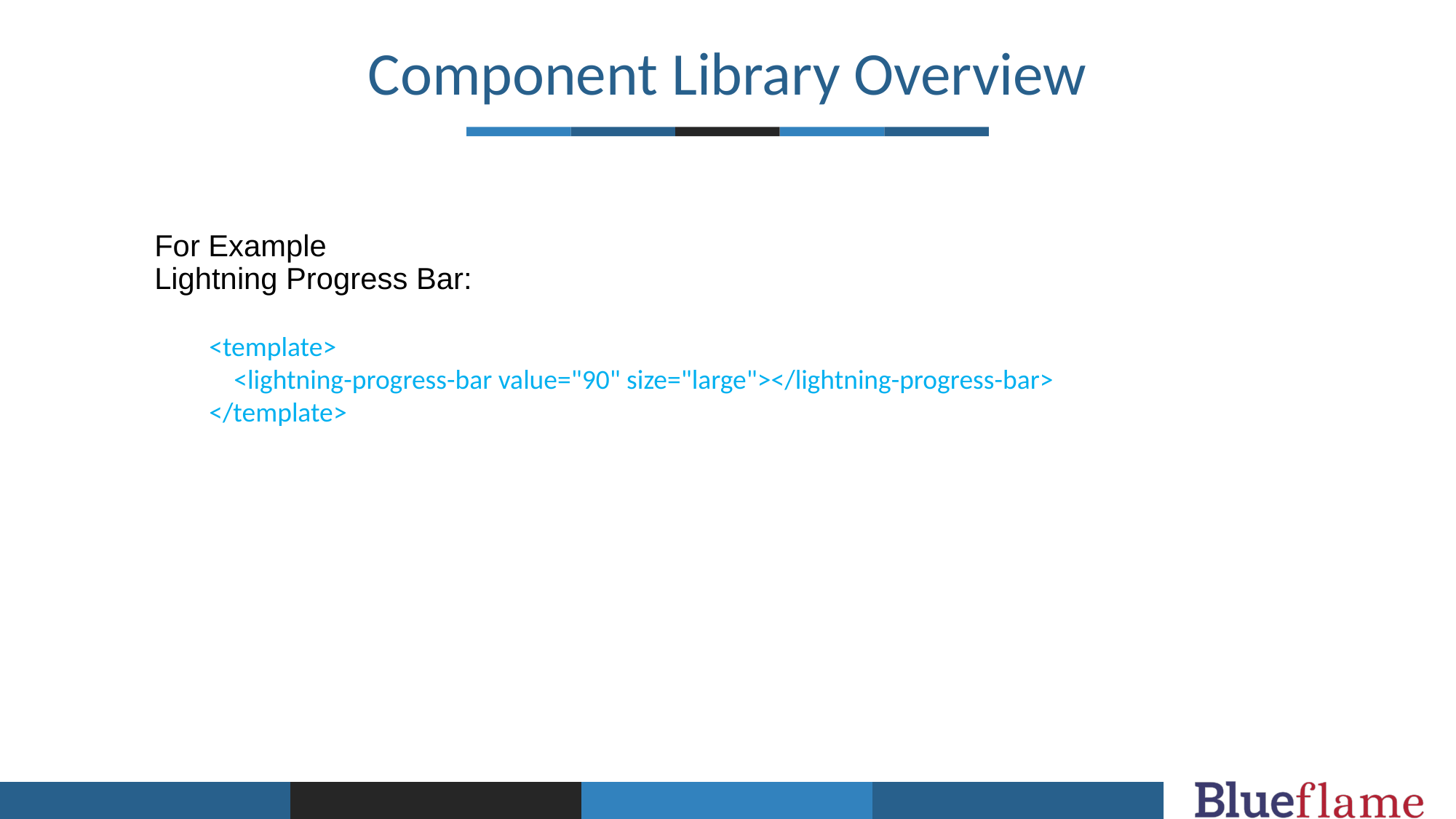

Component Library Overview

For Example
Lightning Progress Bar:

<template>
    <lightning-progress-bar value="90" size="large"></lightning-progress-bar>
</template>